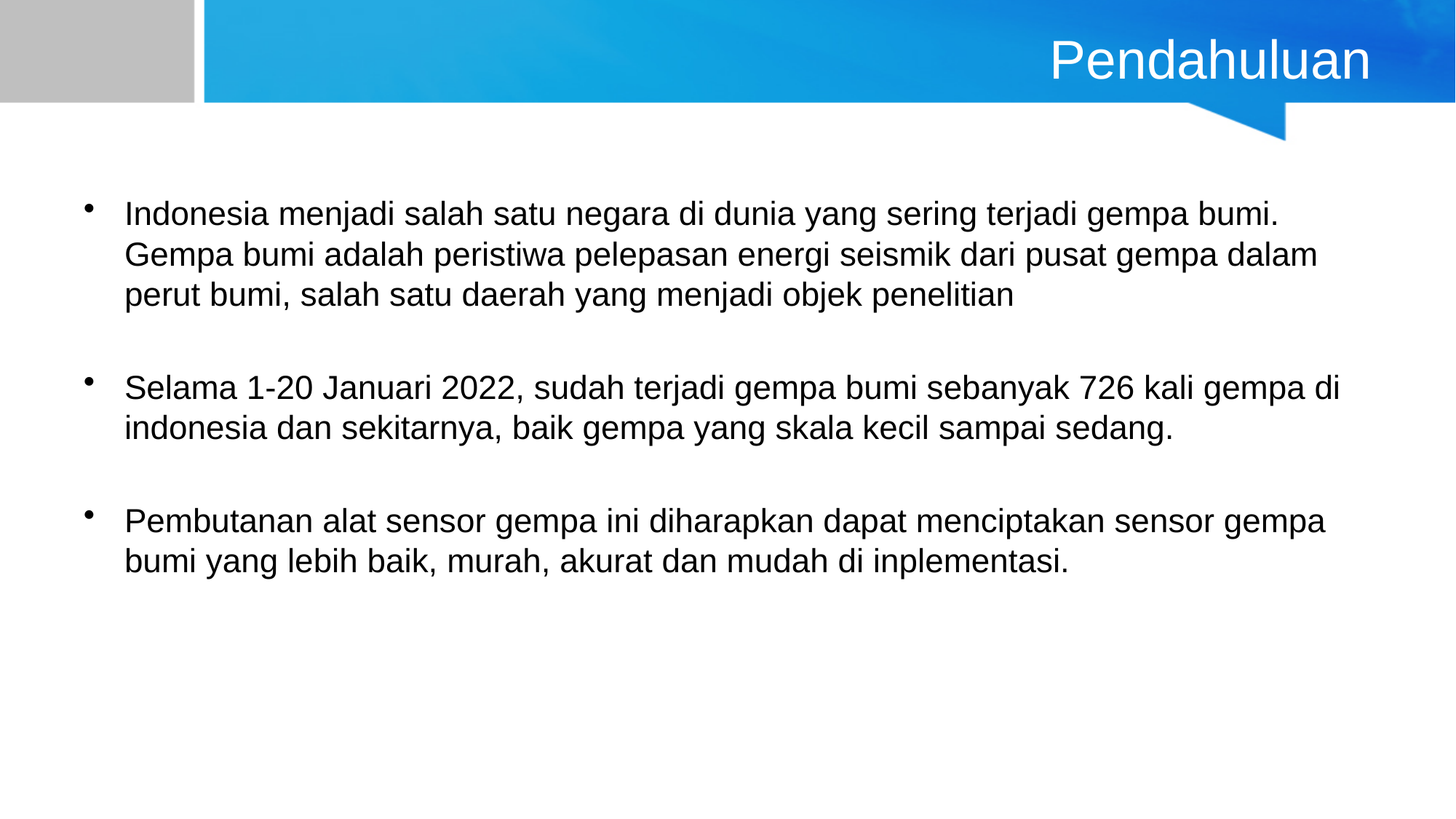

# Pendahuluan

Indonesia menjadi salah satu negara di dunia yang sering terjadi gempa bumi. Gempa bumi adalah peristiwa pelepasan energi seismik dari pusat gempa dalam perut bumi, salah satu daerah yang menjadi objek penelitian

Selama 1-20 Januari 2022, sudah terjadi gempa bumi sebanyak 726 kali gempa di indonesia dan sekitarnya, baik gempa yang skala kecil sampai sedang.

Pembutanan alat sensor gempa ini diharapkan dapat menciptakan sensor gempa bumi yang lebih baik, murah, akurat dan mudah di inplementasi.